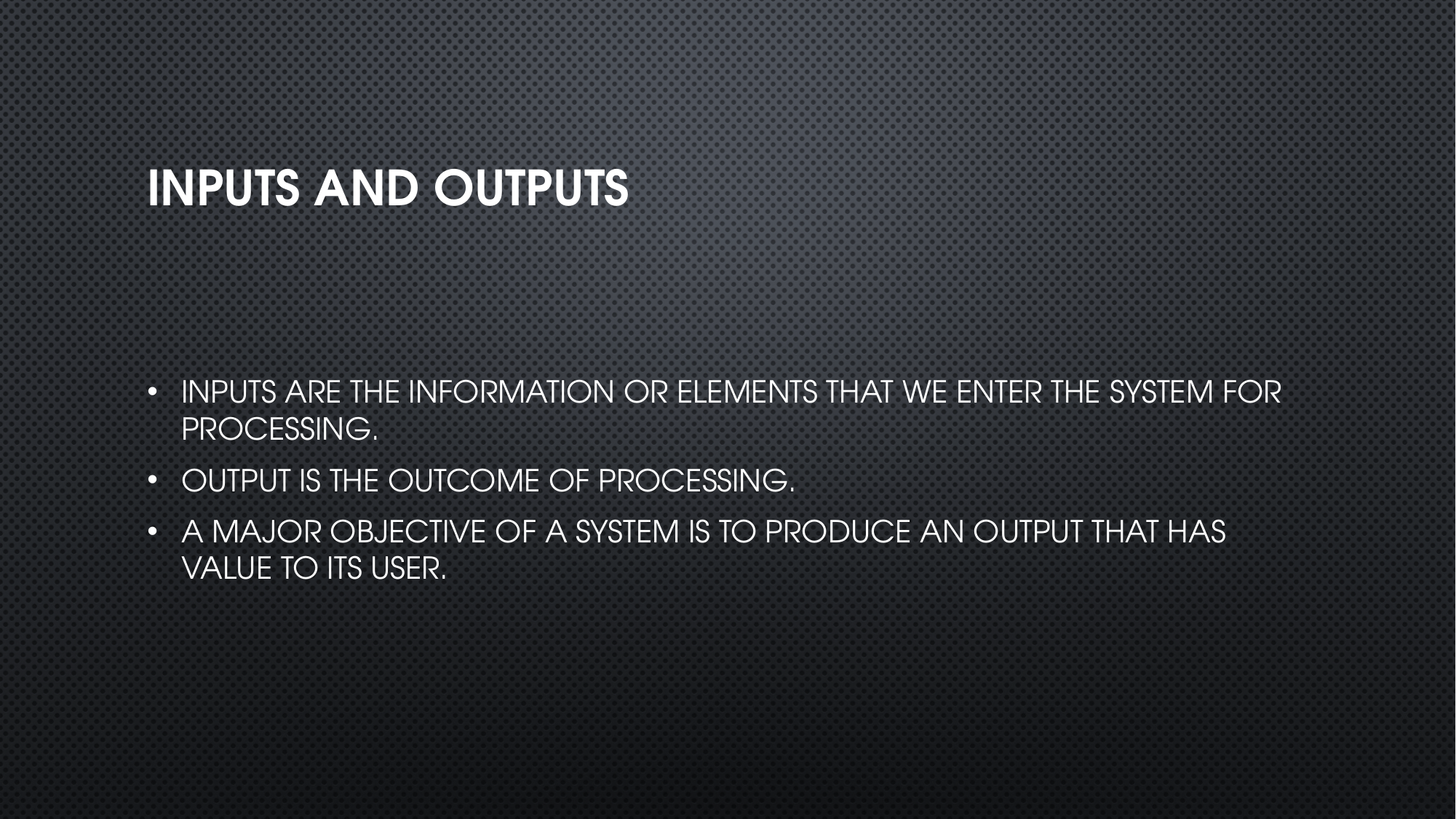

# INPUTS AND OUTPUTS
Inputs are the information or elements that we enter the system for processing.
Output is the outcome of processing.
A major objective of a system is to produce an output that has value to its user.